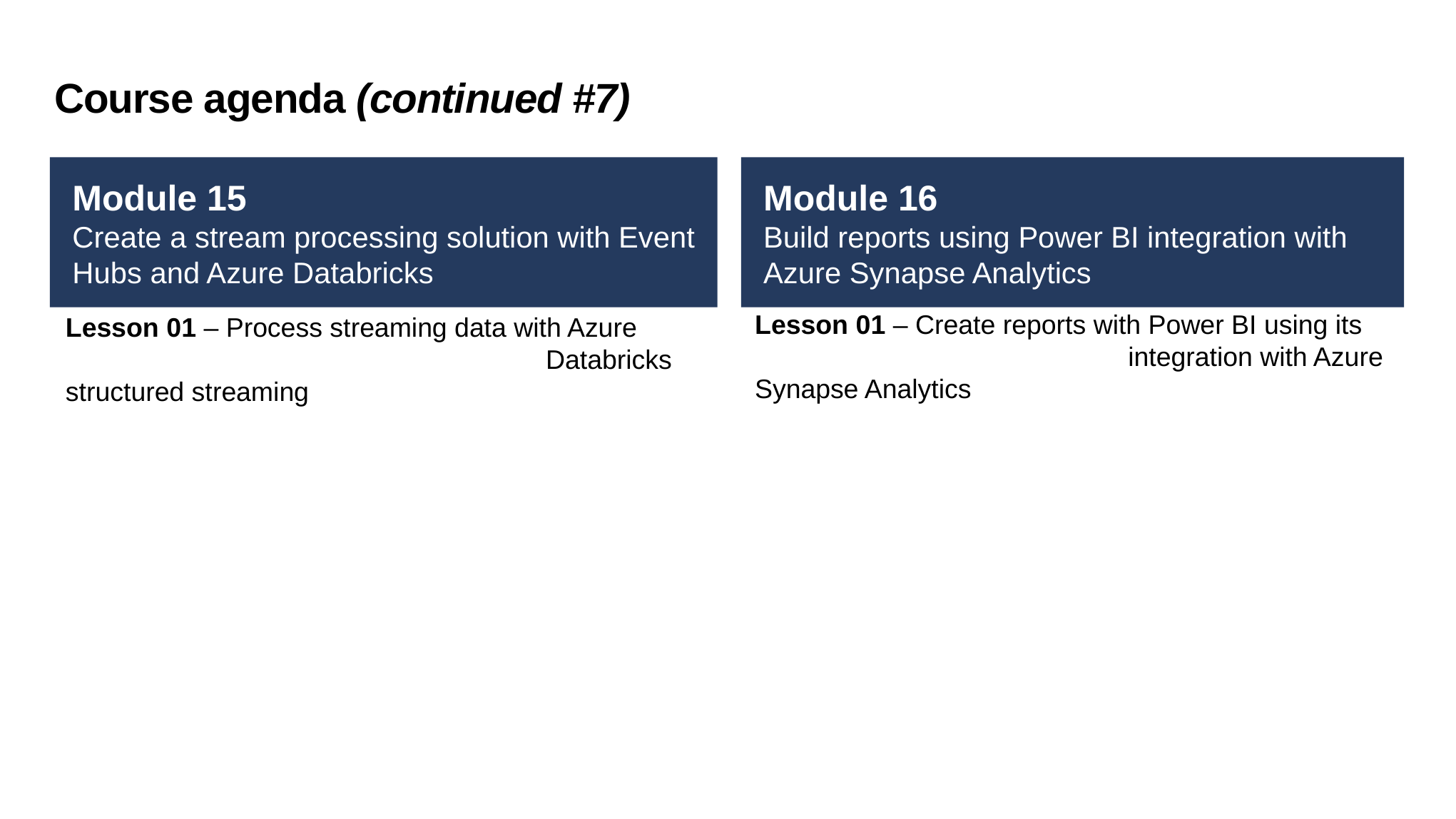

# Course agenda (continued #7)
Module 15
Create a stream processing solution with Event Hubs and Azure Databricks
Module 16
Build reports using Power BI integration with Azure Synapse Analytics
Lesson 01 – Create reports with Power BI using its 			       integration with Azure Synapse Analytics
Lesson 01 – Process streaming data with Azure 				       Databricks structured streaming